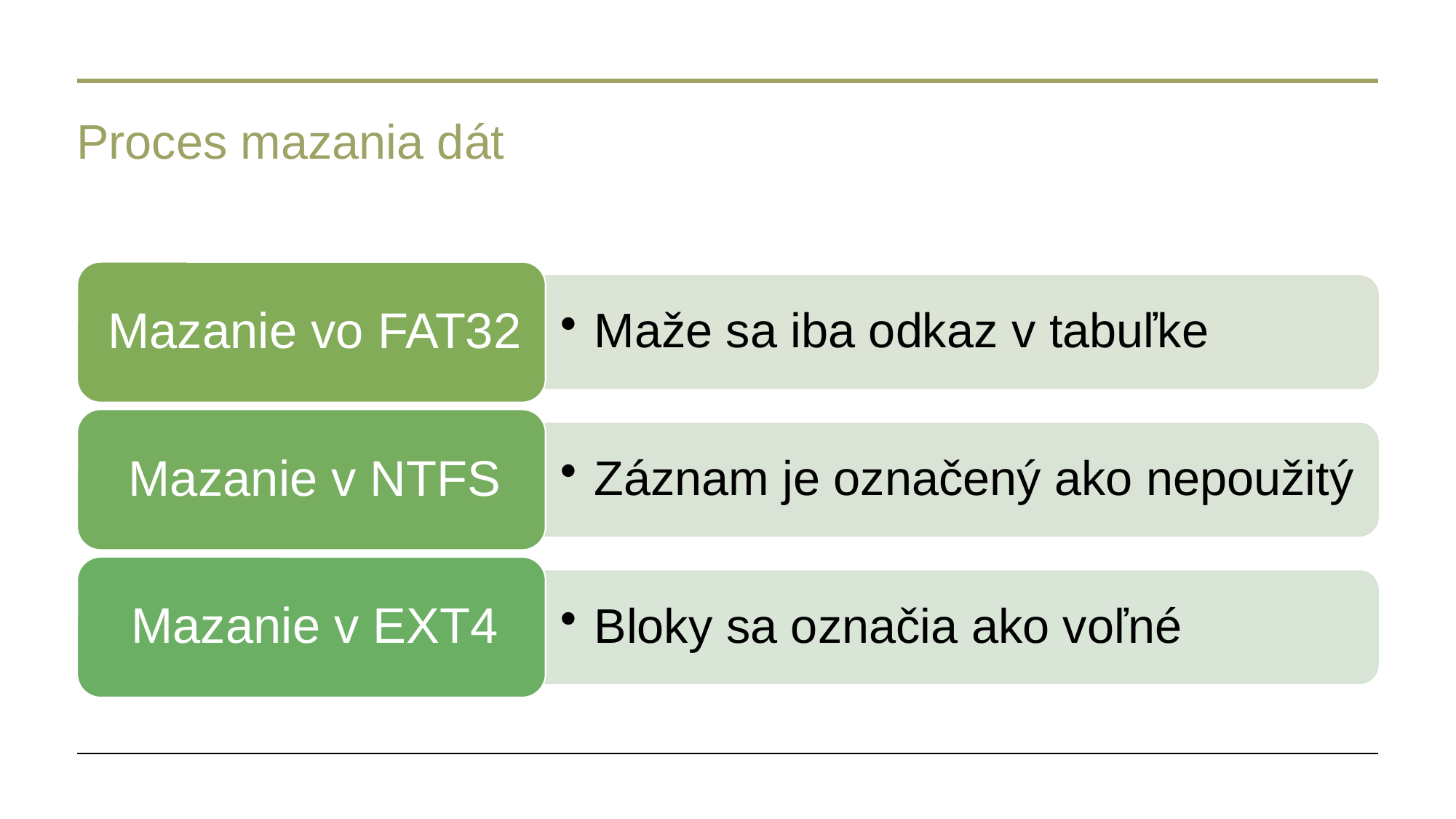

# Proces mazania dát
Maže sa iba odkaz v tabuľke
Mazanie vo FAT32
Záznam je označený ako nepoužitý
Mazanie v NTFS
Bloky sa označia ako voľné
Mazanie v EXT4